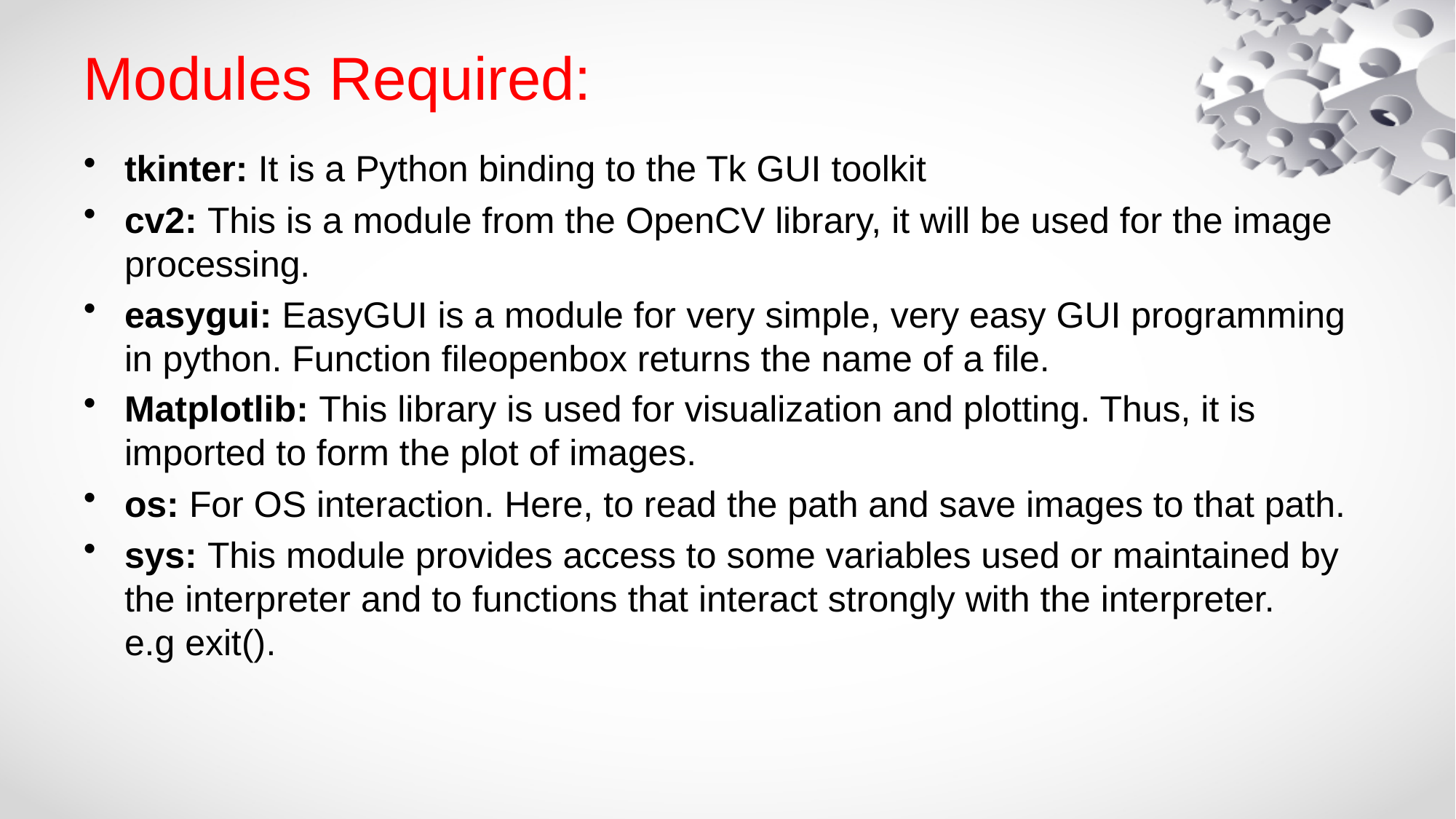

# Modules Required:
tkinter: It is a Python binding to the Tk GUI toolkit
cv2: This is a module from the OpenCV library, it will be used for the image processing.
easygui: EasyGUI is a module for very simple, very easy GUI programming in python. Function fileopenbox returns the name of a file.
Matplotlib: This library is used for visualization and plotting. Thus, it is imported to form the plot of images.
os: For OS interaction. Here, to read the path and save images to that path.
sys: This module provides access to some variables used or maintained by the interpreter and to functions that interact strongly with the interpreter.     e.g exit().